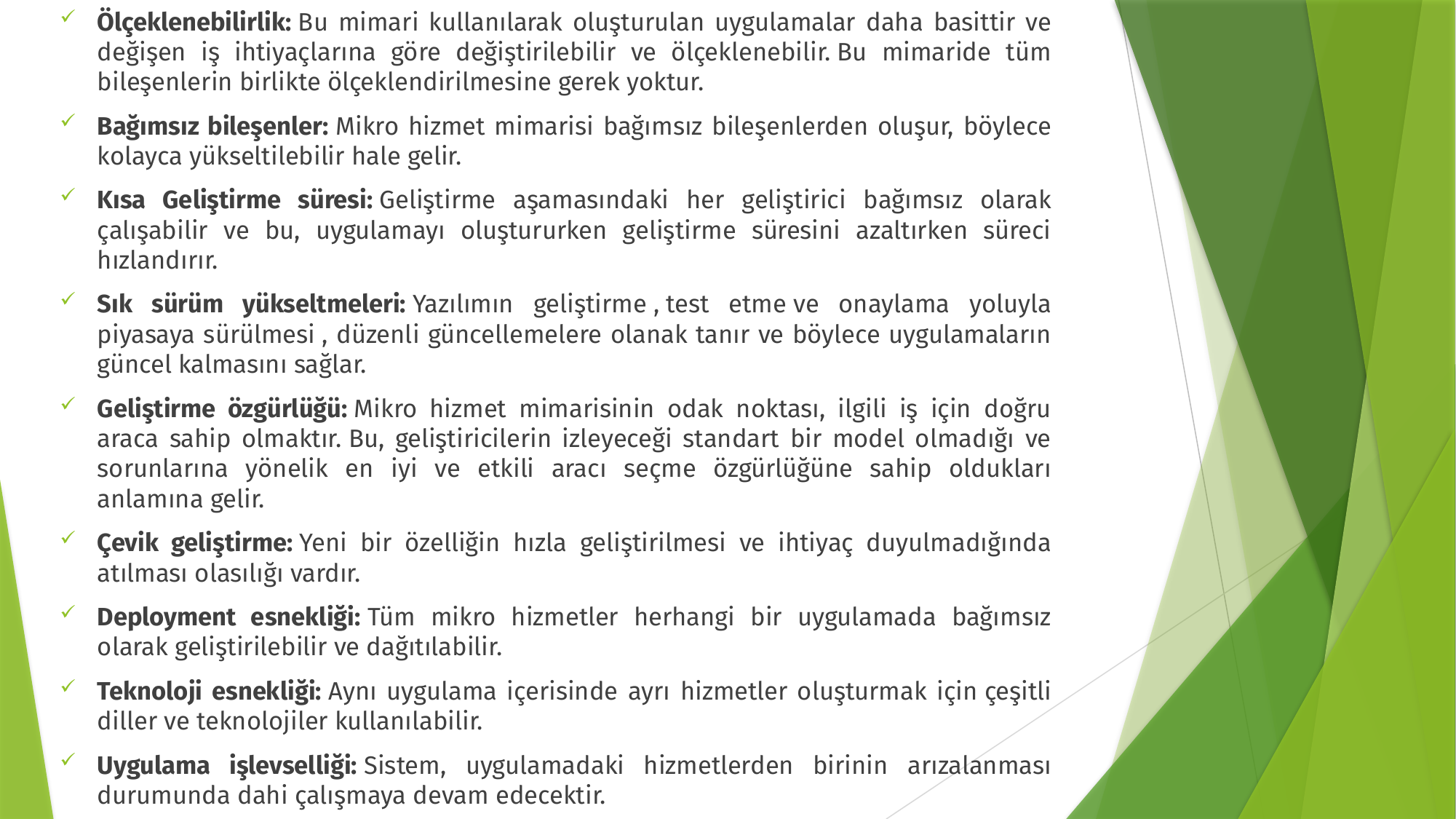

Ölçeklenebilirlik: Bu mimari kullanılarak oluşturulan uygulamalar daha basittir ve değişen iş ihtiyaçlarına göre değiştirilebilir ve ölçeklenebilir. Bu mimaride tüm bileşenlerin birlikte ölçeklendirilmesine gerek yoktur.
Bağımsız bileşenler: Mikro hizmet mimarisi bağımsız bileşenlerden oluşur, böylece kolayca yükseltilebilir hale gelir.
Kısa Geliştirme süresi: Geliştirme aşamasındaki her geliştirici bağımsız olarak çalışabilir ve bu, uygulamayı oluştururken geliştirme süresini azaltırken süreci hızlandırır.
Sık sürüm yükseltmeleri: Yazılımın geliştirme , test etme ve onaylama yoluyla piyasaya sürülmesi , düzenli güncellemelere olanak tanır ve böylece uygulamaların güncel kalmasını sağlar.
Geliştirme özgürlüğü: Mikro hizmet mimarisinin odak noktası, ilgili iş için doğru araca sahip olmaktır. Bu, geliştiricilerin izleyeceği standart bir model olmadığı ve sorunlarına yönelik en iyi ve etkili aracı seçme özgürlüğüne sahip oldukları anlamına gelir.
Çevik geliştirme: Yeni bir özelliğin hızla geliştirilmesi ve ihtiyaç duyulmadığında atılması olasılığı vardır.
Deployment esnekliği: Tüm mikro hizmetler herhangi bir uygulamada bağımsız olarak geliştirilebilir ve dağıtılabilir.
Teknoloji esnekliği: Aynı uygulama içerisinde ayrı hizmetler oluşturmak için çeşitli diller ve teknolojiler kullanılabilir.
Uygulama işlevselliği: Sistem, uygulamadaki hizmetlerden birinin arızalanması durumunda dahi çalışmaya devam edecektir.